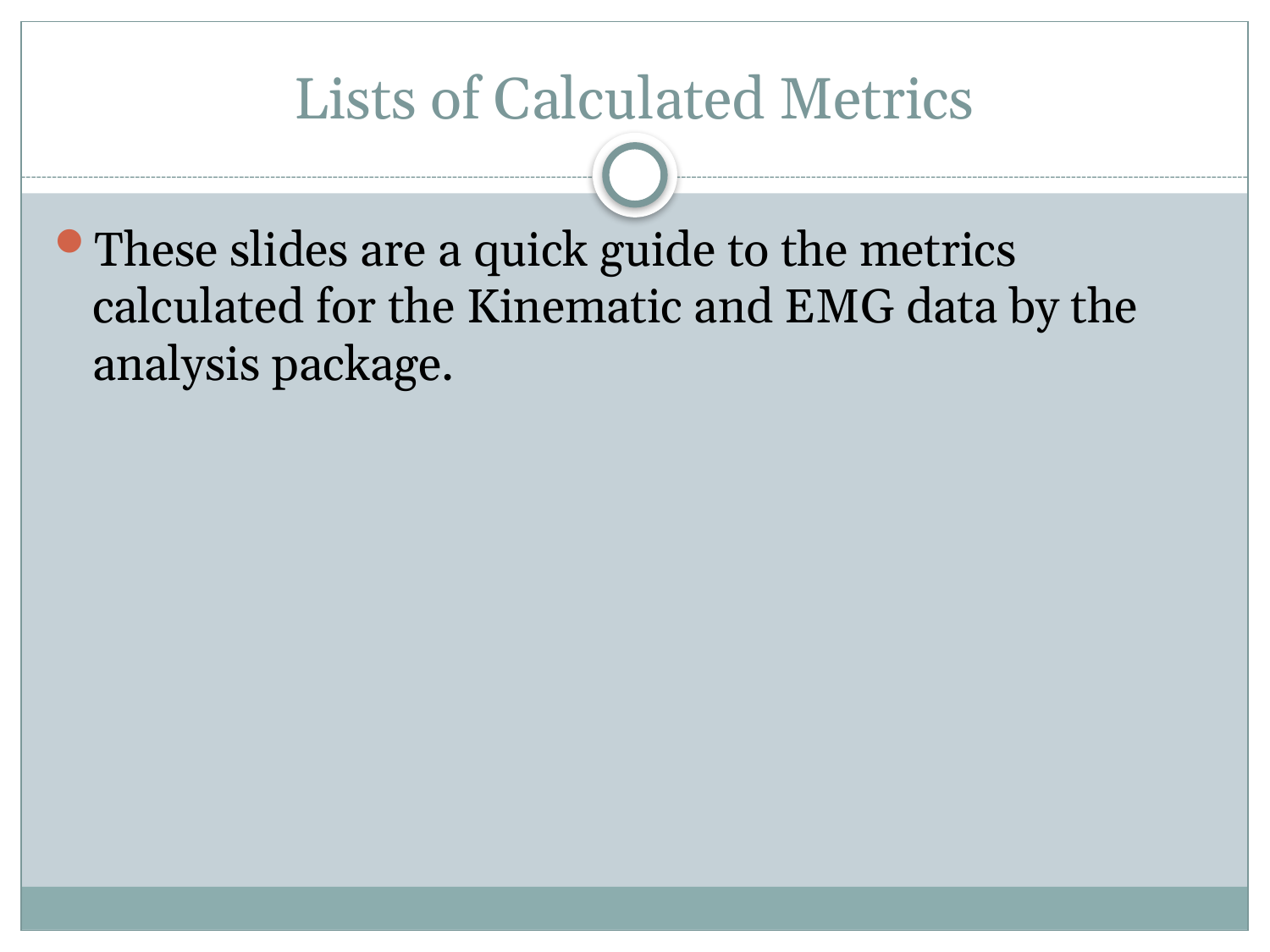

# Lists of Calculated Metrics
These slides are a quick guide to the metrics calculated for the Kinematic and EMG data by the analysis package.